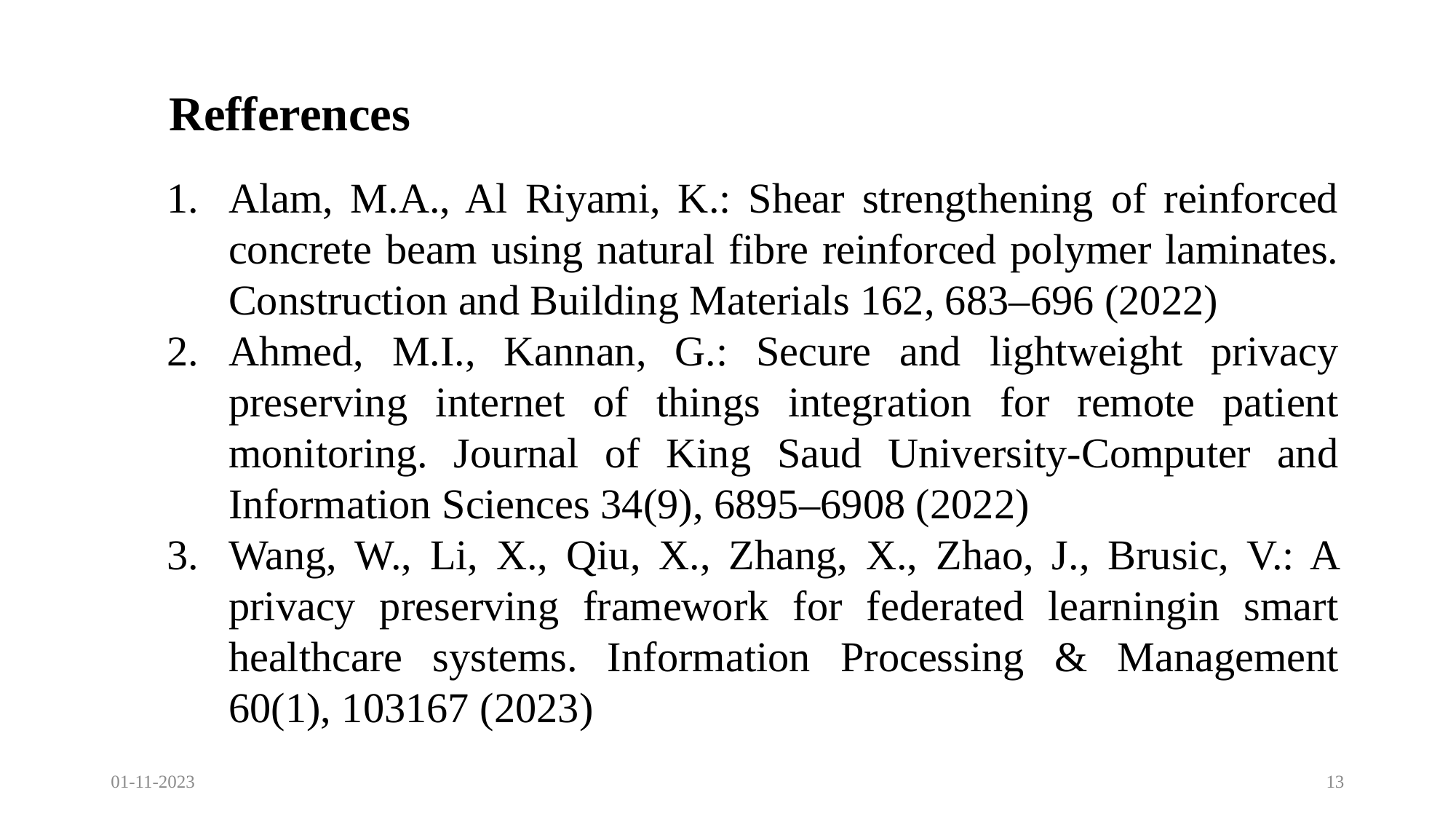

Refferences
Alam, M.A., Al Riyami, K.: Shear strengthening of reinforced concrete beam using natural fibre reinforced polymer laminates. Construction and Building Materials 162, 683–696 (2022)
Ahmed, M.I., Kannan, G.: Secure and lightweight privacy preserving internet of things integration for remote patient monitoring. Journal of King Saud University-Computer and Information Sciences 34(9), 6895–6908 (2022)
Wang, W., Li, X., Qiu, X., Zhang, X., Zhao, J., Brusic, V.: A privacy preserving framework for federated learningin smart healthcare systems. Information Processing & Management 60(1), 103167 (2023)
01-11-2023
13